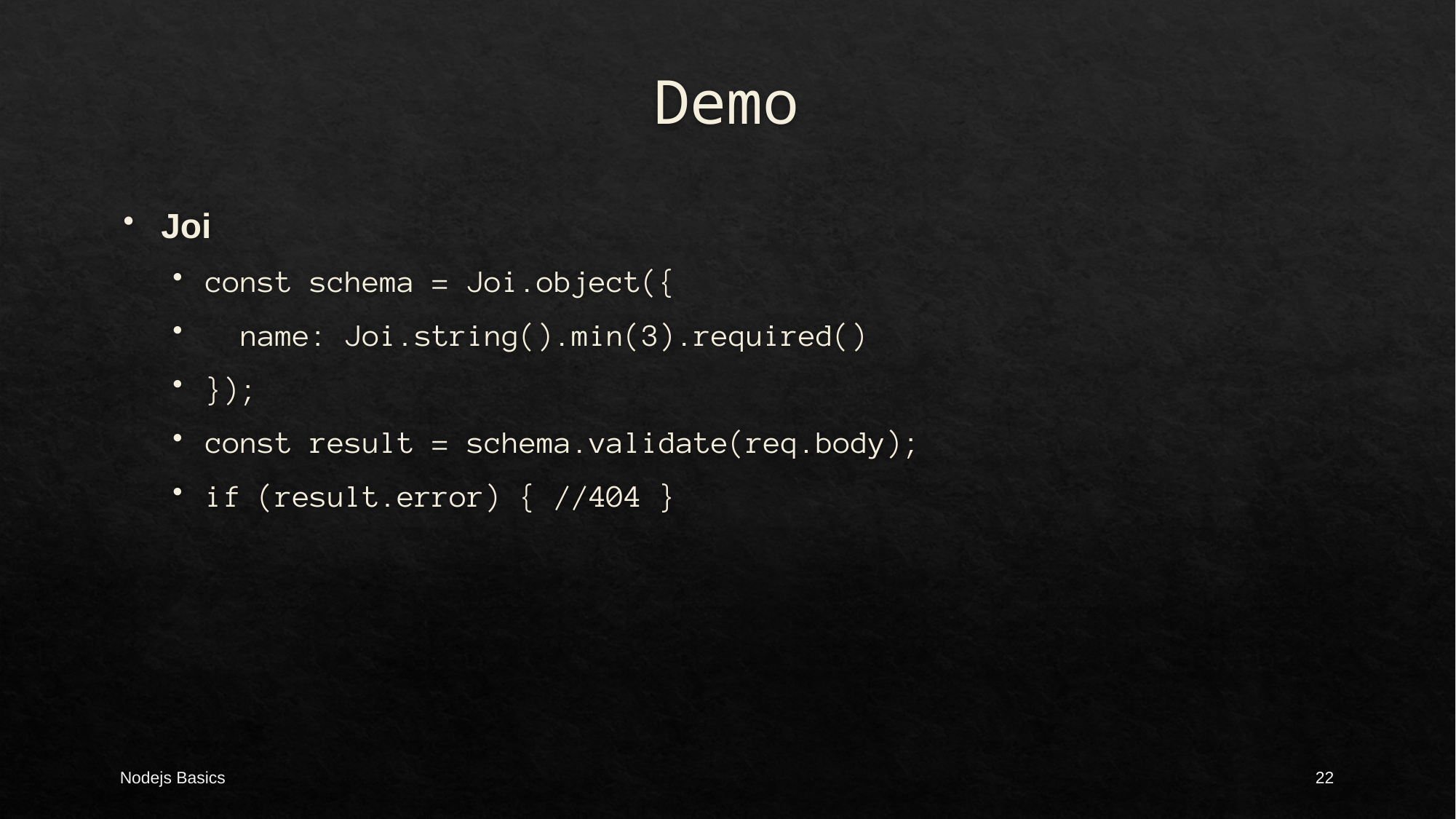

# Demo
Joi
const schema = Joi.object({
  name: Joi.string().min(3).required()
});
const result = schema.validate(req.body);
if (result.error) { //404 }
Nodejs Basics
22